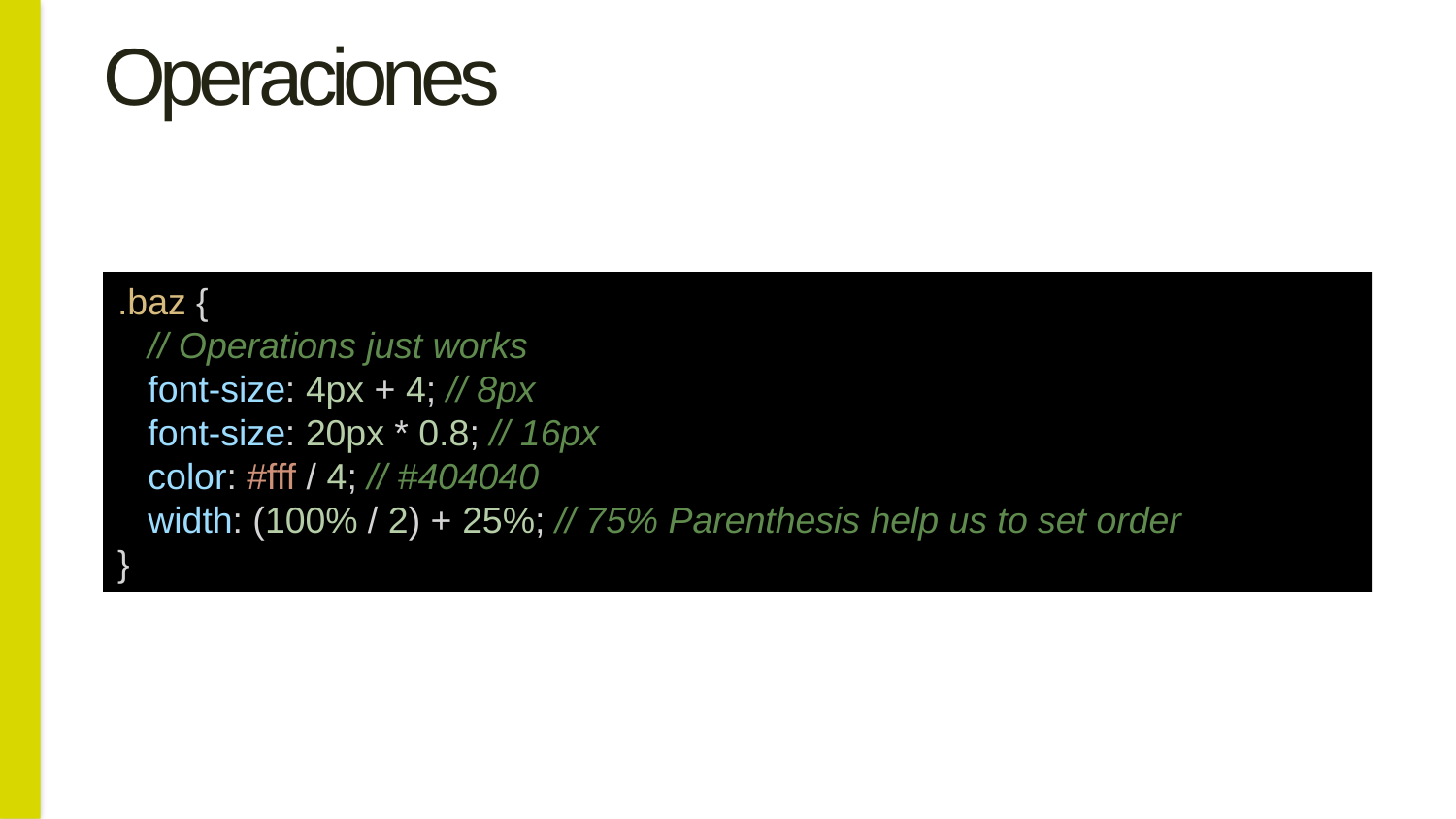

# Operaciones
.baz {
   // Operations just works
   font-size: 4px + 4; // 8px
   font-size: 20px * 0.8; // 16px
   color: #fff / 4; // #404040
   width: (100% / 2) + 25%; // 75% Parenthesis help us to set order
}